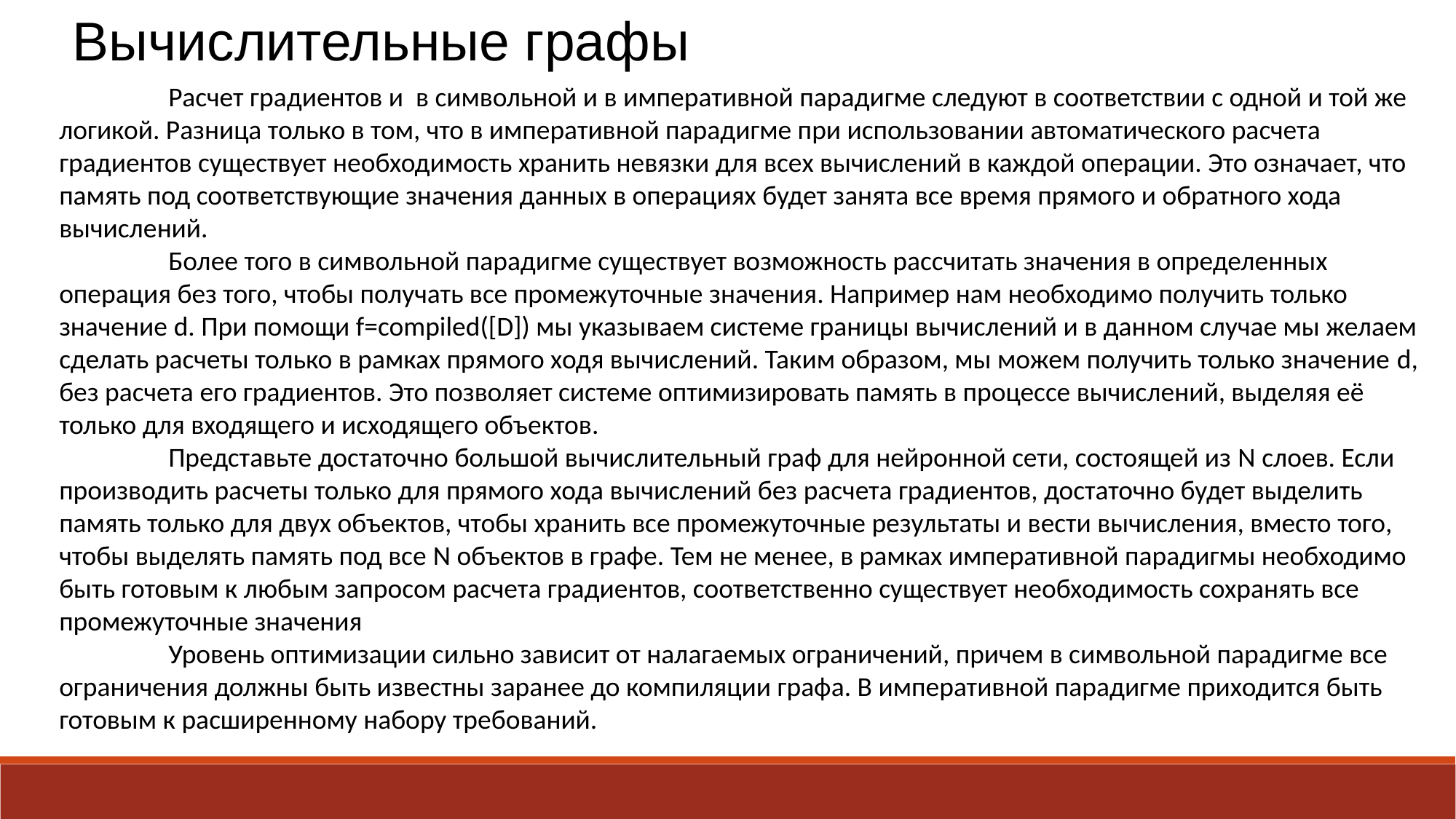

Вычислительные графы
	Расчет градиентов и  в символьной и в императивной парадигме следуют в соответствии с одной и той же логикой. Разница только в том, что в императивной парадигме при использовании автоматического расчета градиентов существует необходимость хранить невязки для всех вычислений в каждой операции. Это означает, что память под соответствующие значения данных в операциях будет занята все время прямого и обратного хода вычислений.
	Более того в символьной парадигме существует возможность рассчитать значения в определенных операция без того, чтобы получать все промежуточные значения. Например нам необходимо получить только значение d. При помощи f=compiled([D]) мы указываем системе границы вычислений и в данном случае мы желаем сделать расчеты только в рамках прямого ходя вычислений. Таким образом, мы можем получить только значение d, без расчета его градиентов. Это позволяет системе оптимизировать память в процессе вычислений, выделяя её только для входящего и исходящего объектов.
	Представьте достаточно большой вычислительный граф для нейронной сети, состоящей из N слоев. Если производить расчеты только для прямого хода вычислений без расчета градиентов, достаточно будет выделить память только для двух объектов, чтобы хранить все промежуточные результаты и вести вычисления, вместо того, чтобы выделять память под все N объектов в графе. Тем не менее, в рамках императивной парадигмы необходимо быть готовым к любым запросом расчета градиентов, соответственно существует необходимость сохранять все промежуточные значения
	Уровень оптимизации сильно зависит от налагаемых ограничений, причем в символьной парадигме все ограничения должны быть известны заранее до компиляции графа. В императивной парадигме приходится быть готовым к расширенному набору требований.